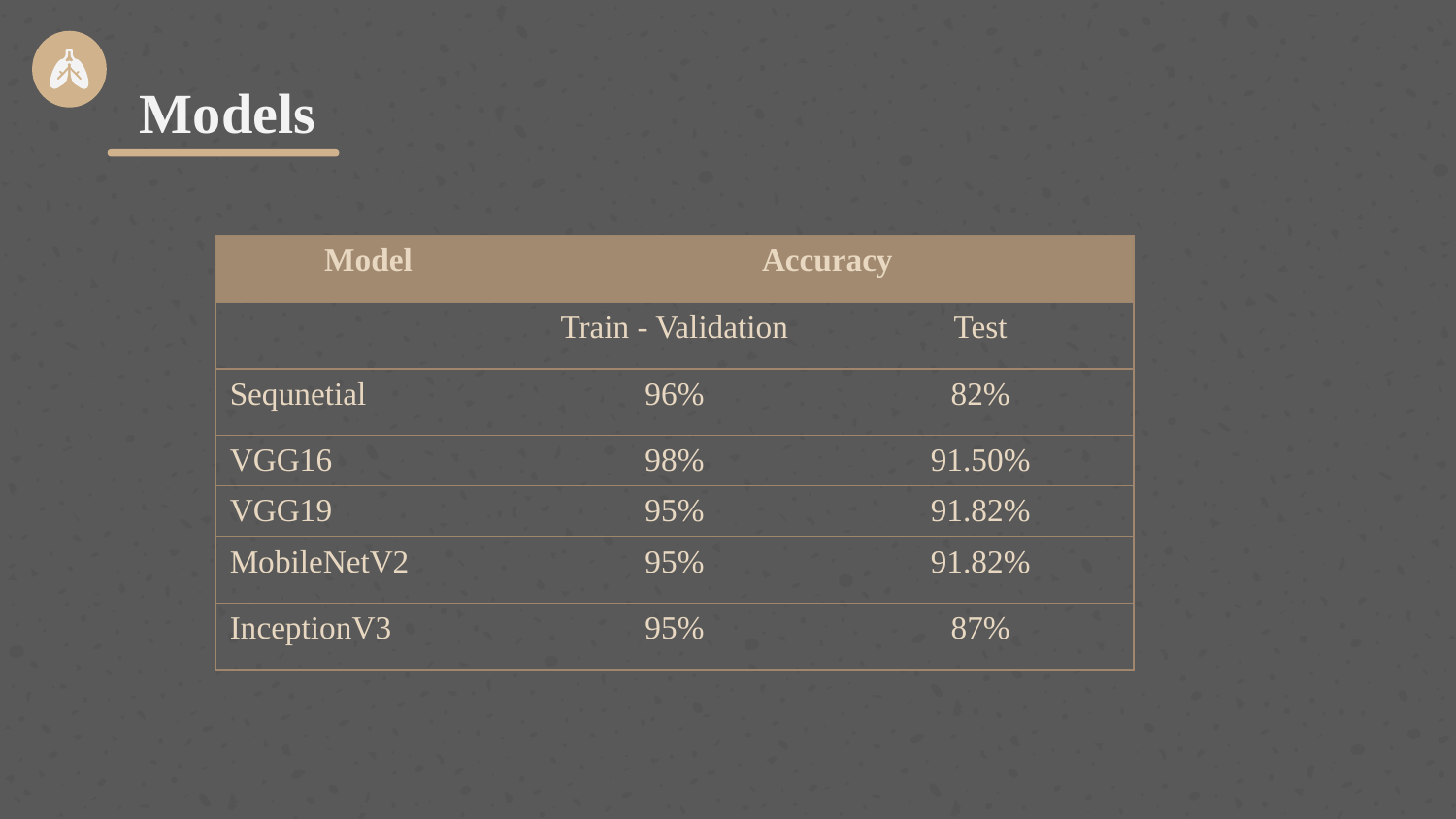

# Models
| Model | Accuracy |  |
| --- | --- | --- |
|  | Train - Validation | Test |
| Sequnetial | 96% | 82% |
| VGG16 | 98% | 91.50% |
| VGG19 | 95% | 91.82% |
| MobileNetV2 | 95% | 91.82% |
| InceptionV3 | 95% | 87% |